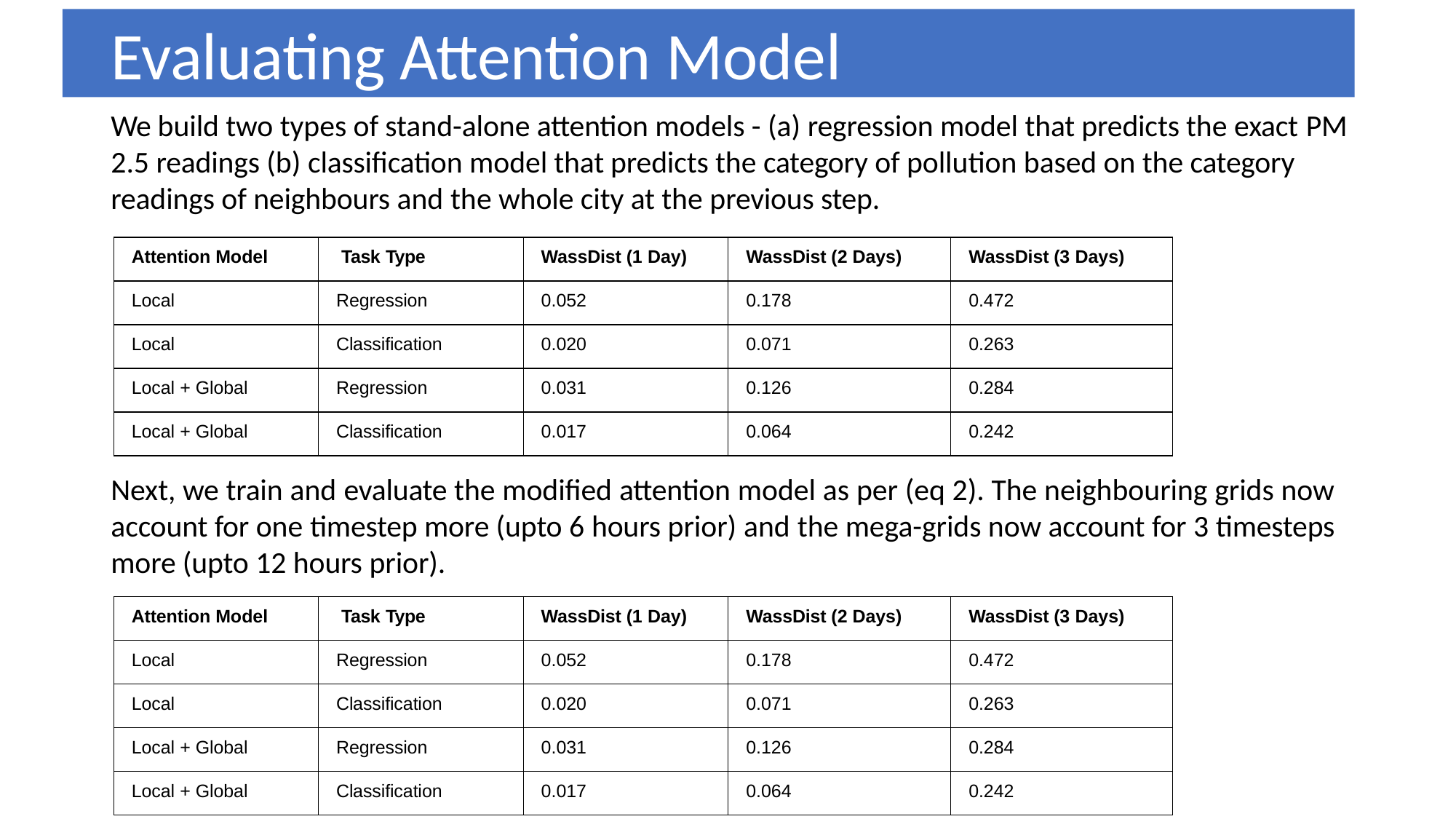

# Evaluating Attention Model
We build two types of stand-alone attention models - (a) regression model that predicts the exact PM
2.5 readings (b) classification model that predicts the category of pollution based on the category  readings of neighbours and the whole city at the previous step.
| Attention Model | Task Type | WassDist (1 Day) | WassDist (2 Days) | WassDist (3 Days) |
| --- | --- | --- | --- | --- |
| Local | Regression | 0.052 | 0.178 | 0.472 |
| Local | Classification | 0.020 | 0.071 | 0.263 |
| Local + Global | Regression | 0.031 | 0.126 | 0.284 |
| Local + Global | Classification | 0.017 | 0.064 | 0.242 |
Next, we train and evaluate the modified attention model as per (eq 2). The neighbouring grids now  account for one timestep more (upto 6 hours prior) and the mega-grids now account for 3 timesteps  more (upto 12 hours prior).
| Attention Model | Task Type | WassDist (1 Day) | WassDist (2 Days) | WassDist (3 Days) |
| --- | --- | --- | --- | --- |
| Local | Regression | 0.052 | 0.178 | 0.472 |
| Local | Classification | 0.020 | 0.071 | 0.263 |
| Local + Global | Regression | 0.031 | 0.126 | 0.284 |
| Local + Global | Classification | 0.017 | 0.064 | 0.242 |